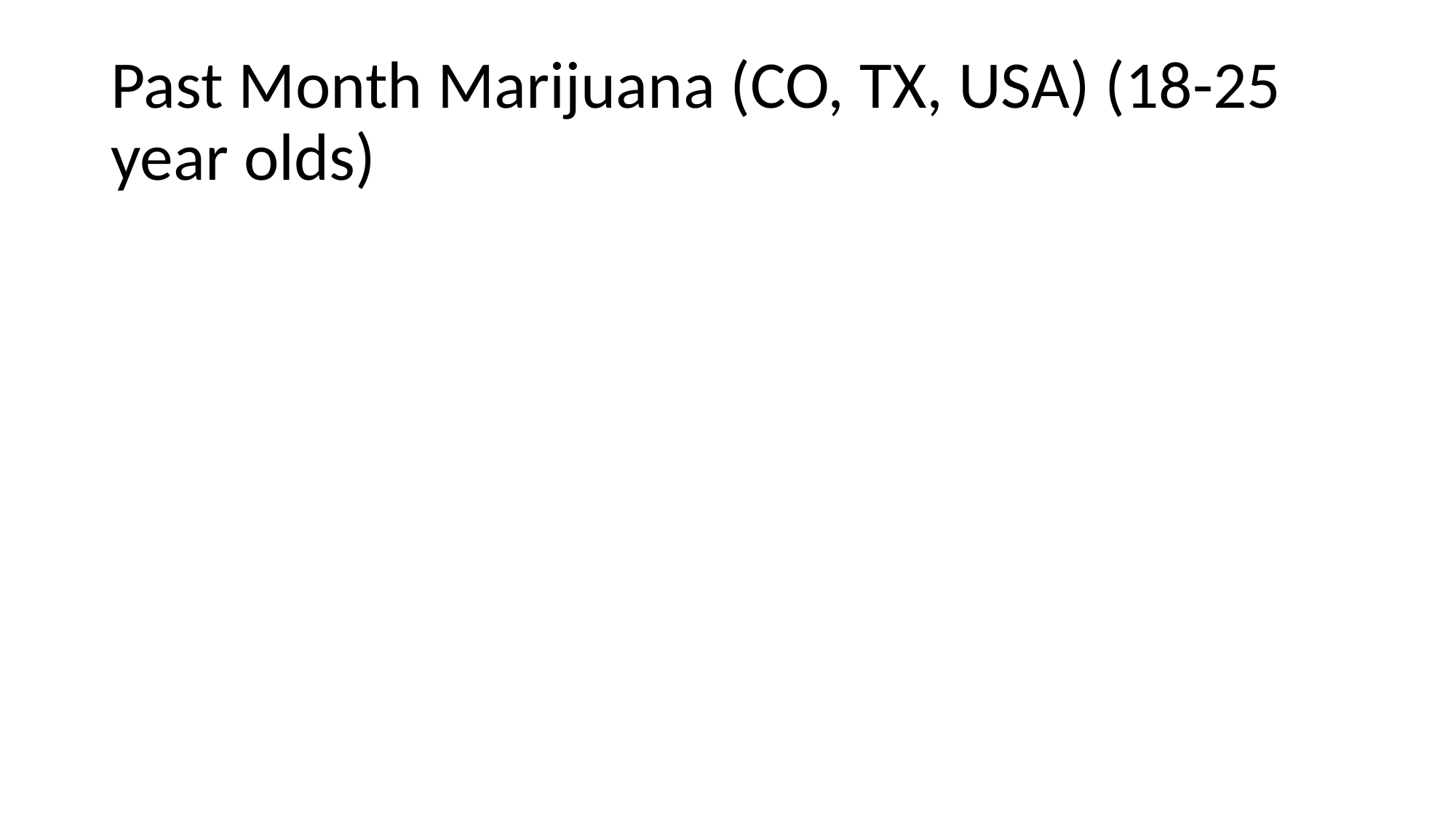

# Past Month Marijuana (CO, TX, USA) (18-25 year olds)